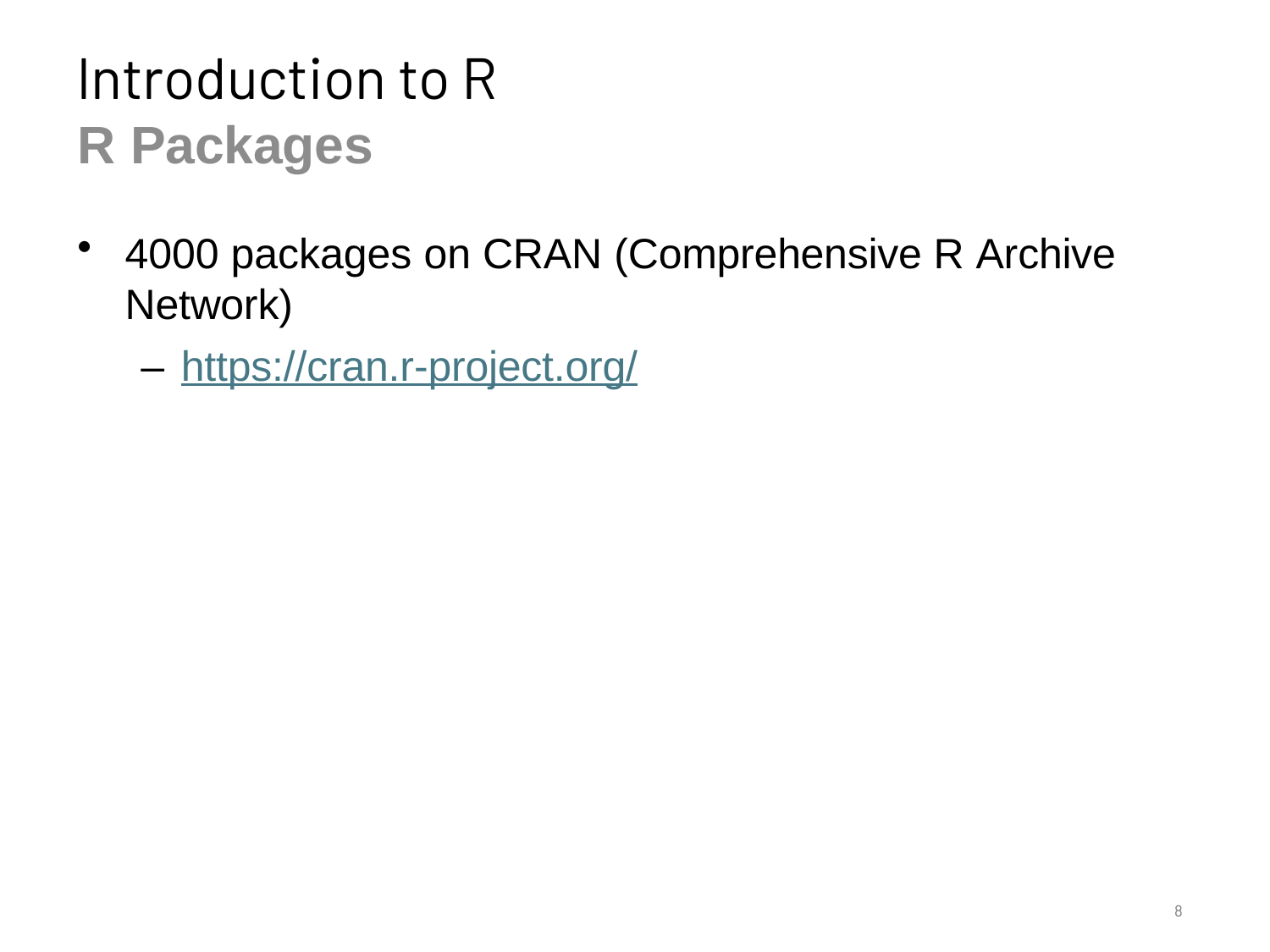

# Introduction to R
R Packages
4000 packages on CRAN (Comprehensive R Archive Network)
– https://cran.r-project.org/
8